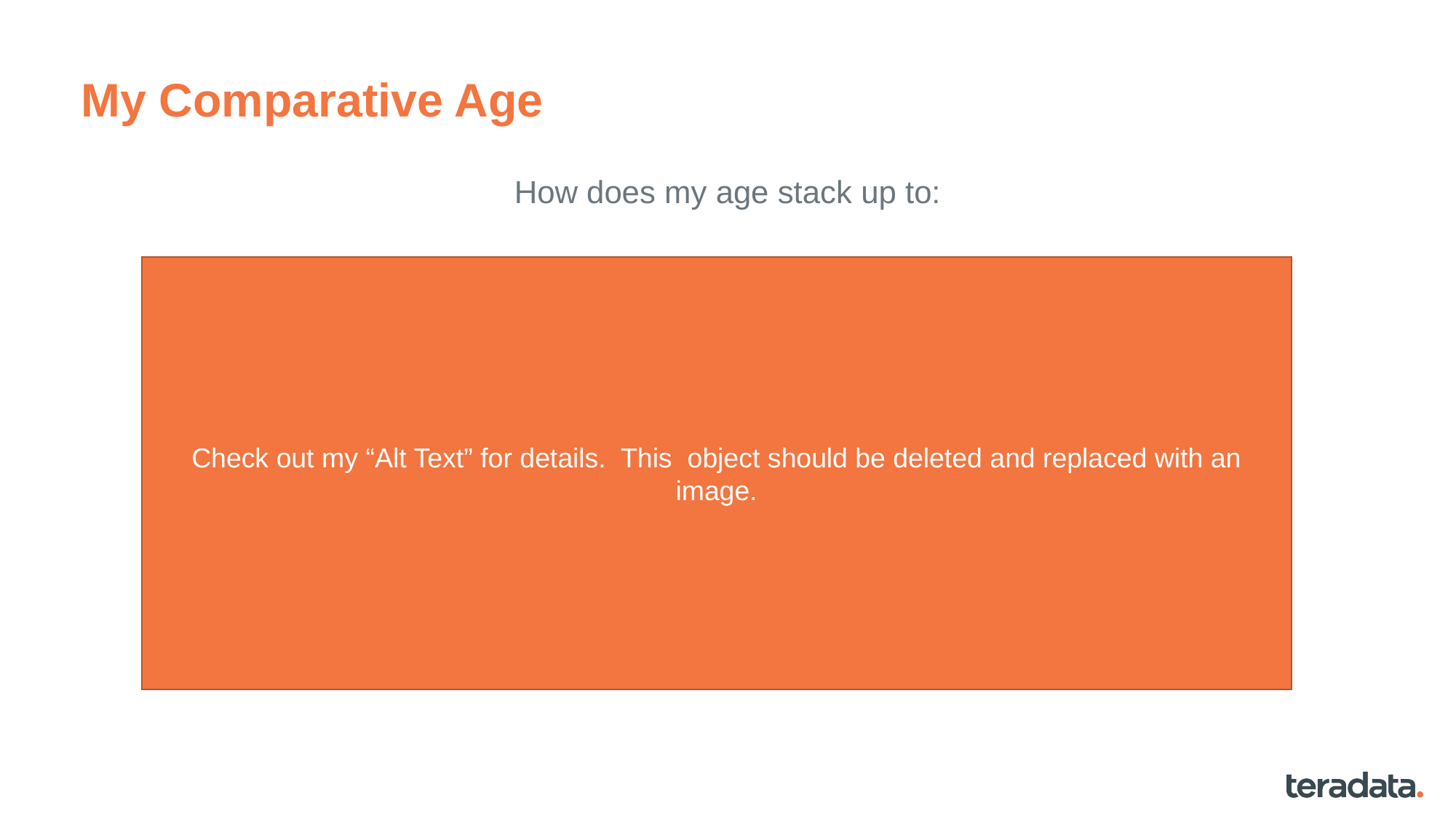

# My Comparative Age
How does my age stack up to:
Check out my “Alt Text” for details.  This  object should be deleted and replaced with an image.